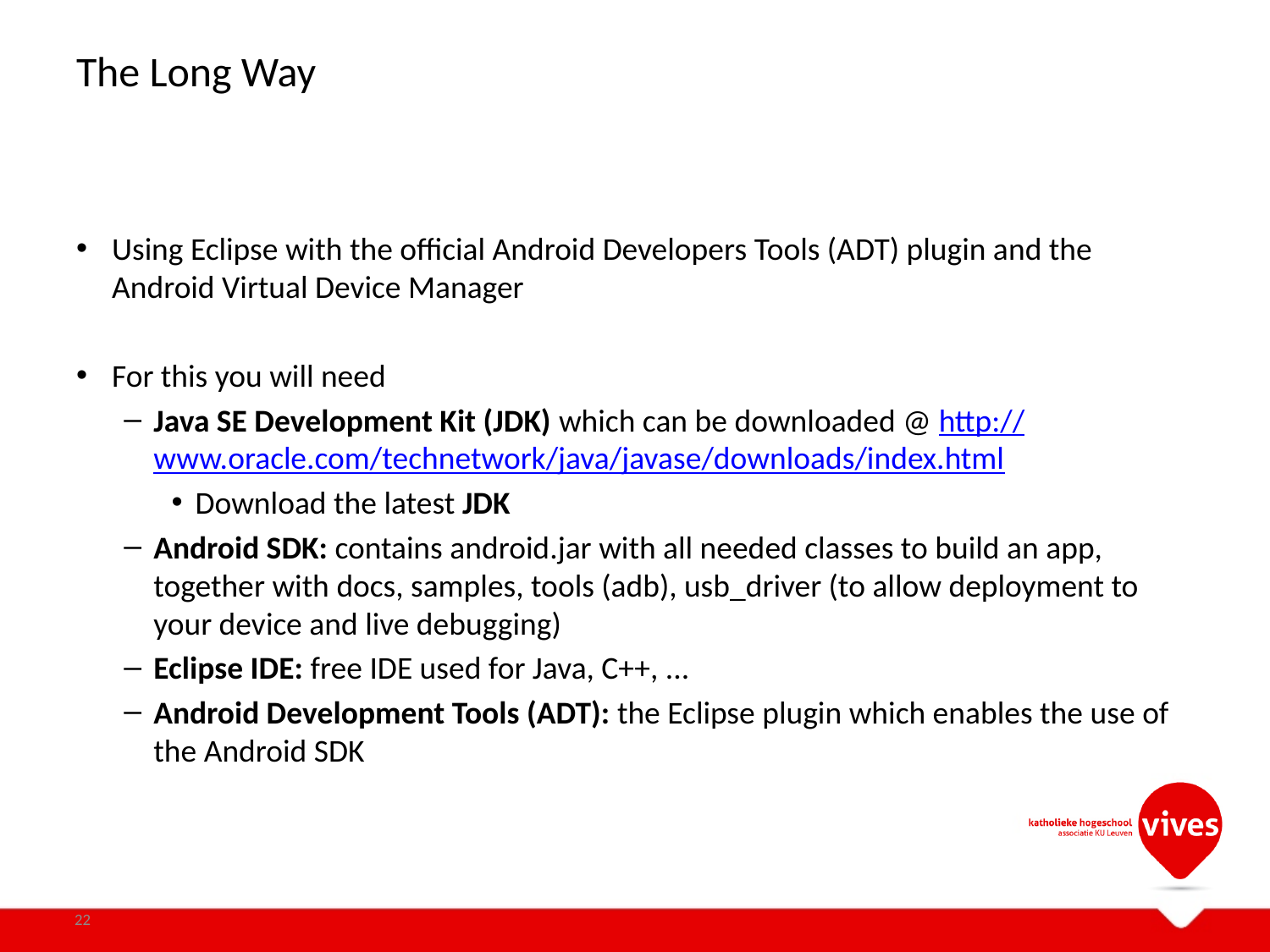

# The Long Way
Using Eclipse with the official Android Developers Tools (ADT) plugin and the Android Virtual Device Manager

For this you will need
Java SE Development Kit (JDK) which can be downloaded @ http://www.oracle.com/technetwork/java/javase/downloads/index.html
Download the latest JDK
Android SDK: contains android.jar with all needed classes to build an app, together with docs, samples, tools (adb), usb_driver (to allow deployment to your device and live debugging)
Eclipse IDE: free IDE used for Java, C++, ...
Android Development Tools (ADT): the Eclipse plugin which enables the use of the Android SDK
22